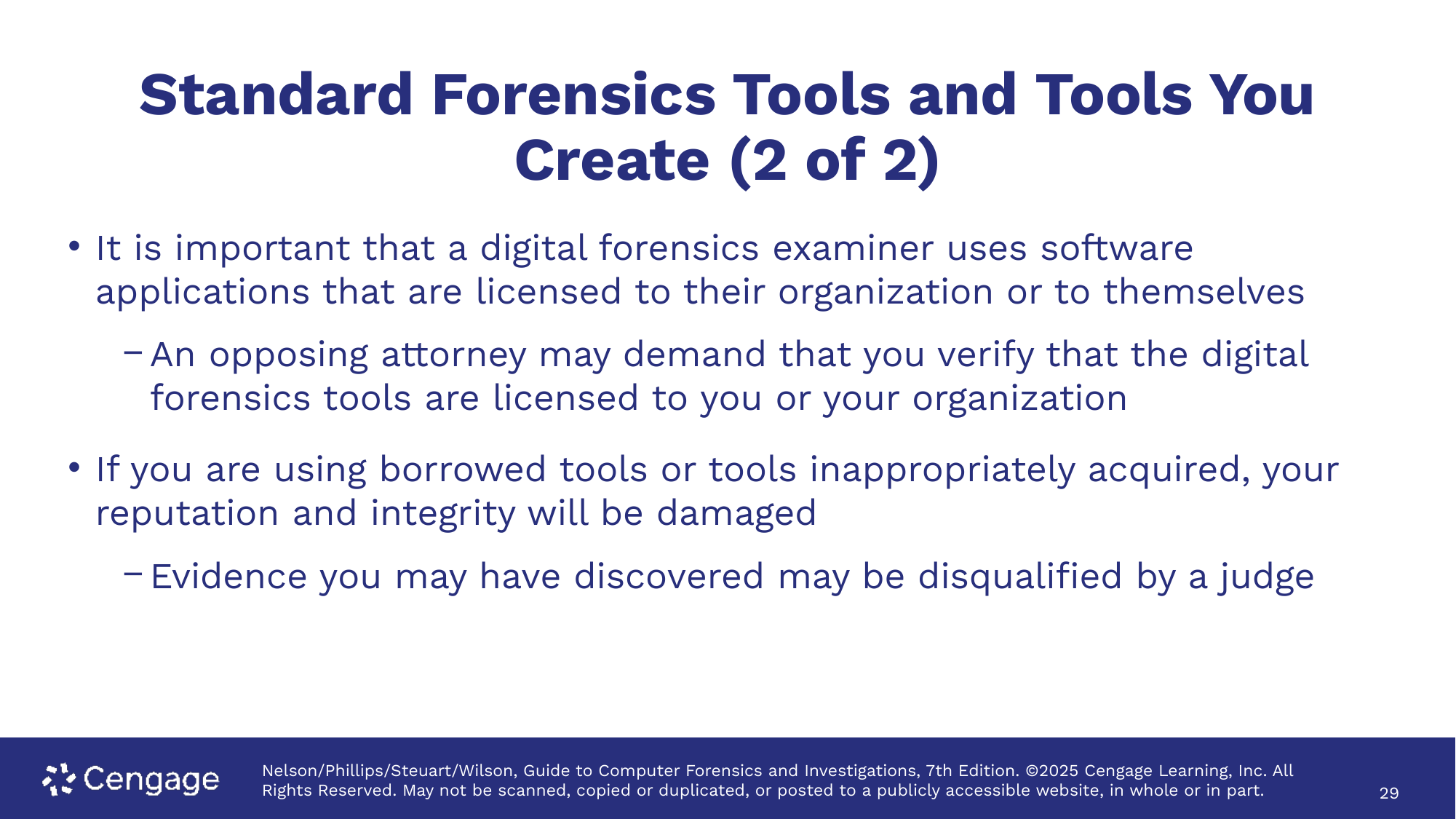

# Standard Forensics Tools and Tools You Create (2 of 2)
It is important that a digital forensics examiner uses software applications that are licensed to their organization or to themselves
An opposing attorney may demand that you verify that the digital forensics tools are licensed to you or your organization
If you are using borrowed tools or tools inappropriately acquired, your reputation and integrity will be damaged
Evidence you may have discovered may be disqualified by a judge